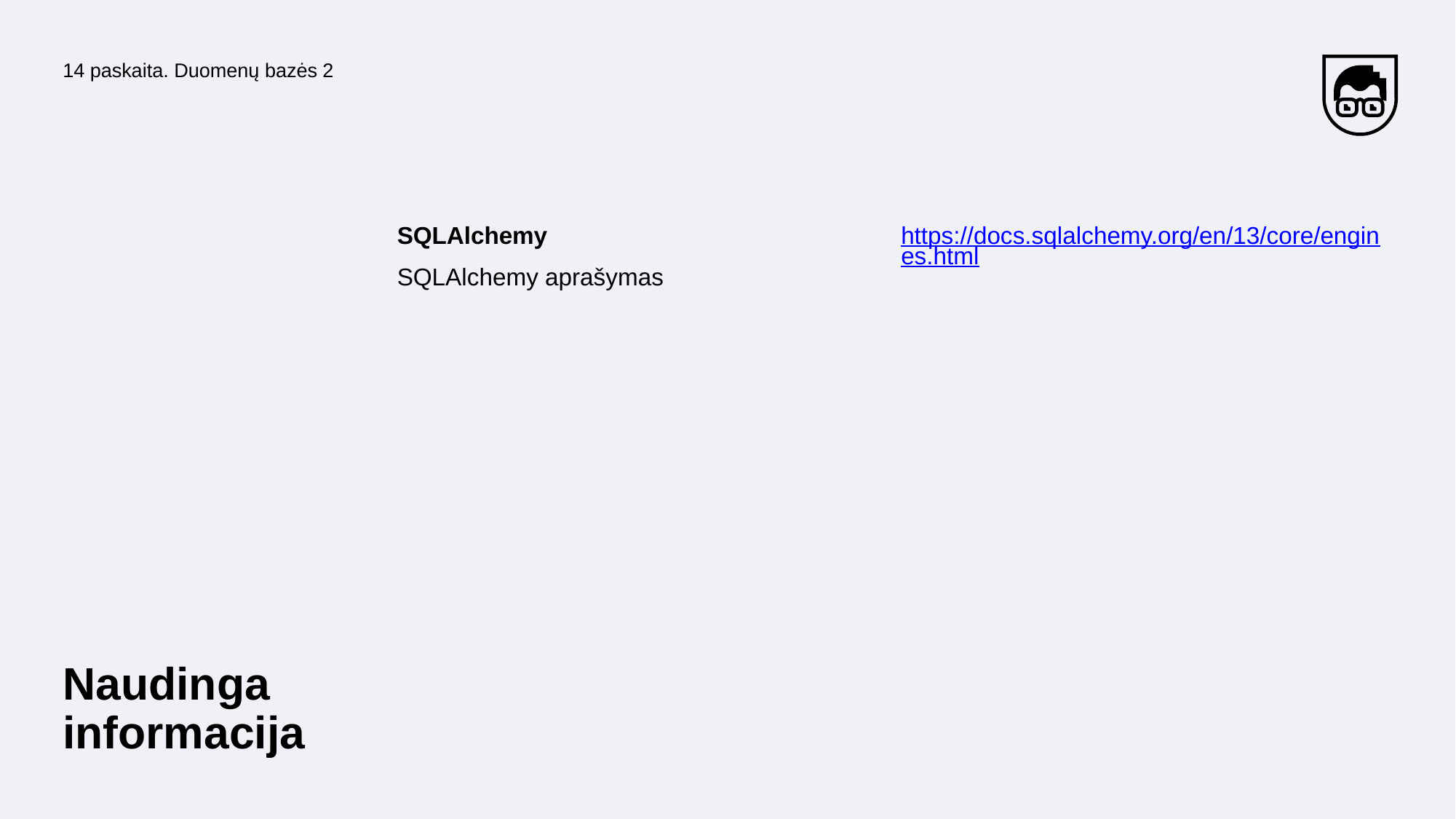

14 paskaita. Duomenų bazės 2
SQLAlchemy
https://docs.sqlalchemy.org/en/13/core/engines.html
SQLAlchemy aprašymas
Naudinga informacija